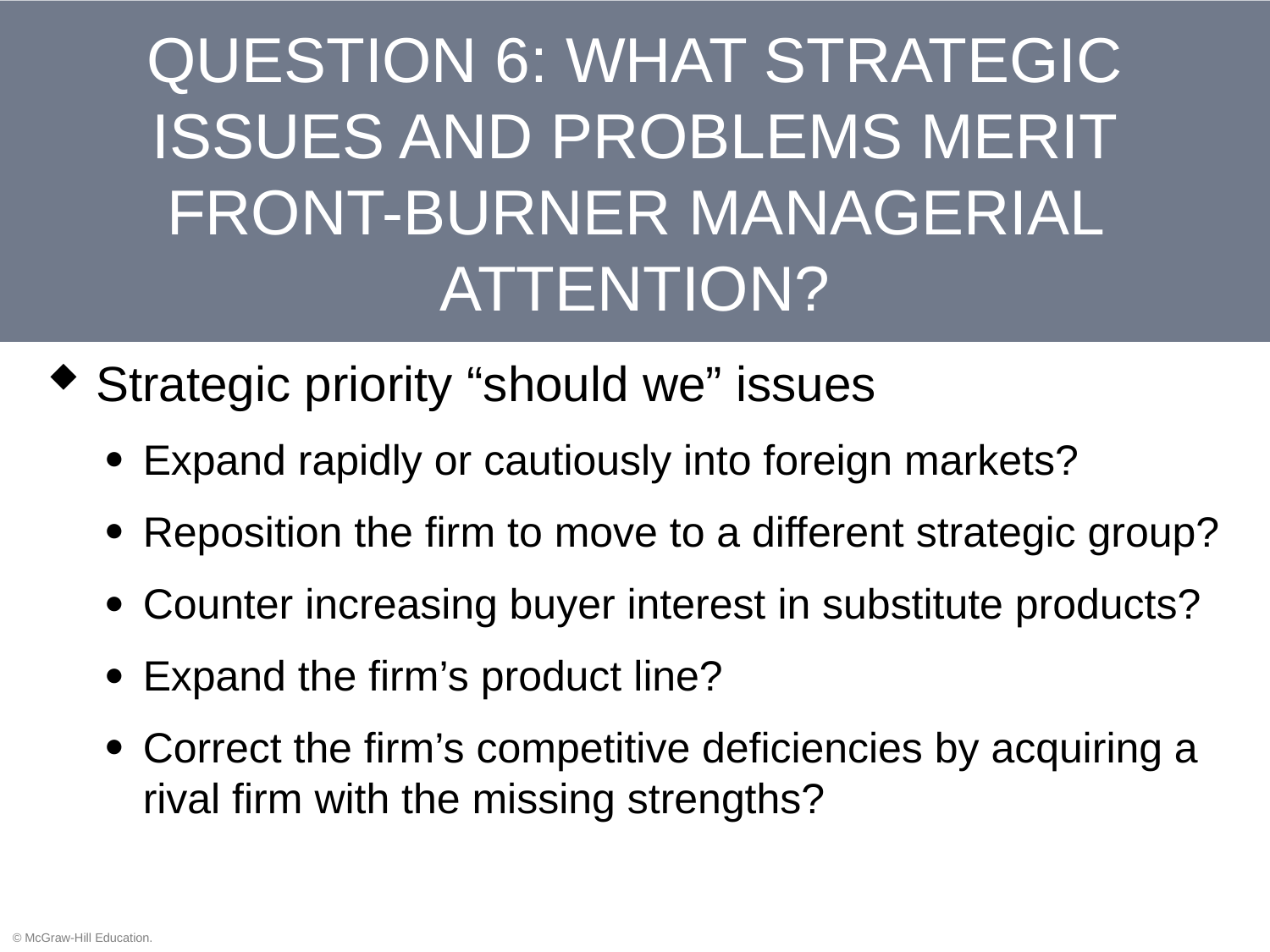

# QUESTION 6: WHAT STRATEGIC ISSUES AND PROBLEMS MERIT FRONT-BURNER MANAGERIAL ATTENTION?
Strategic priority “should we” issues
Expand rapidly or cautiously into foreign markets?
Reposition the firm to move to a different strategic group?
Counter increasing buyer interest in substitute products?
Expand the firm’s product line?
Correct the firm’s competitive deficiencies by acquiring a rival firm with the missing strengths?